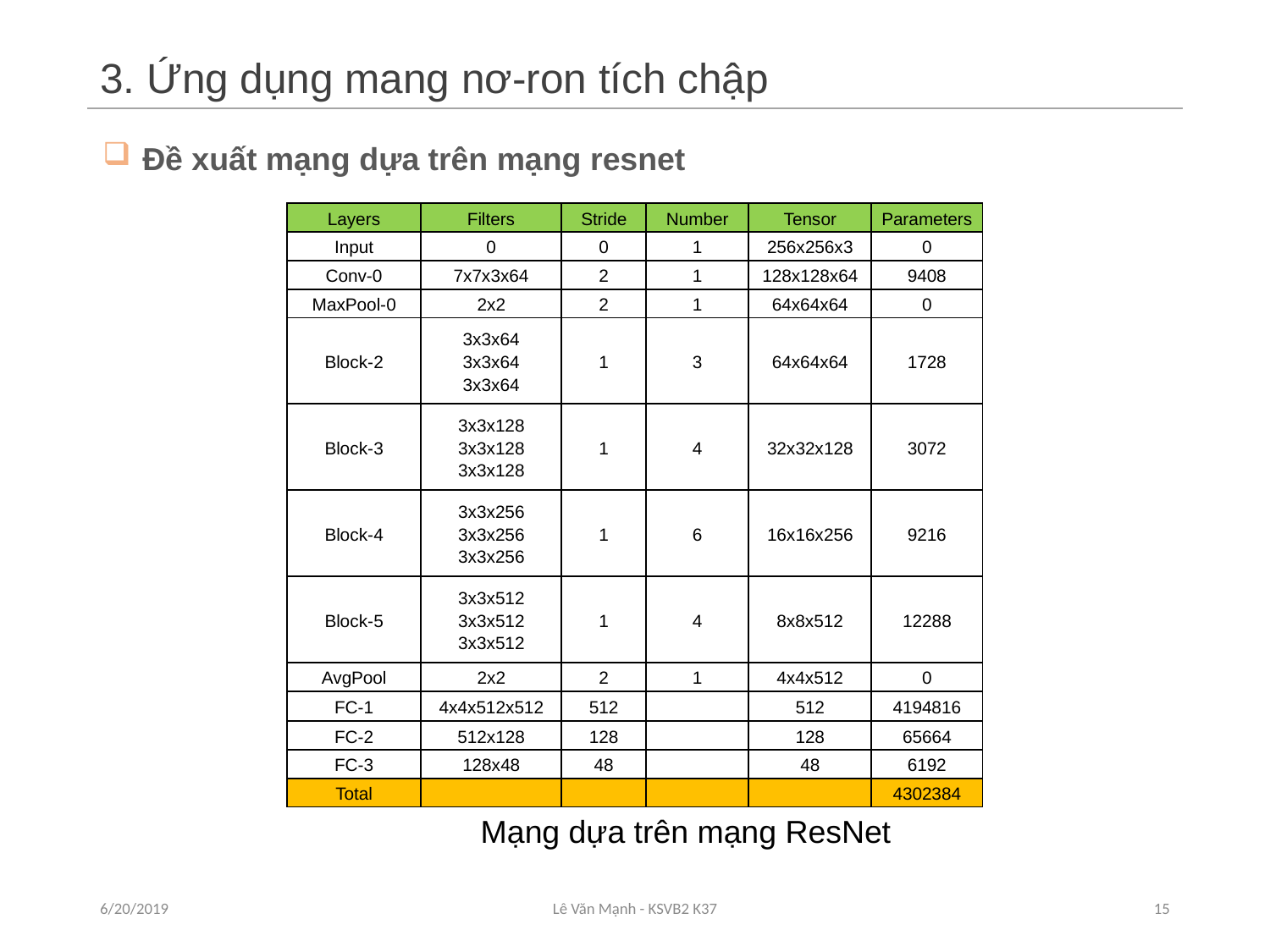

# 3. Ứng dụng mang nơ-ron tích chập
Đề xuất mạng dựa trên mạng resnet
| Layers | Filters | Stride | Number | Tensor | Parameters |
| --- | --- | --- | --- | --- | --- |
| Input | 0 | 0 | 1 | 256x256x3 | 0 |
| Conv-0 | 7x7x3x64 | 2 | 1 | 128x128x64 | 9408 |
| MaxPool-0 | 2x2 | 2 | 1 | 64x64x64 | 0 |
| Block-2 | 3x3x64 3x3x64 3x3x64 | 1 | 3 | 64x64x64 | 1728 |
| Block-3 | 3x3x128 3x3x128 3x3x128 | 1 | 4 | 32x32x128 | 3072 |
| Block-4 | 3x3x256 3x3x256 3x3x256 | 1 | 6 | 16x16x256 | 9216 |
| Block-5 | 3x3x512 3x3x512 3x3x512 | 1 | 4 | 8x8x512 | 12288 |
| AvgPool | 2x2 | 2 | 1 | 4x4x512 | 0 |
| FC-1 | 4x4x512x512 | 512 |  | 512 | 4194816 |
| FC-2 | 512x128 | 128 |  | 128 | 65664 |
| FC-3 | 128x48 | 48 |  | 48 | 6192 |
| Total |  |  |  |  | 4302384 |
Mạng dựa trên mạng ResNet
6/20/2019
Lê Văn Mạnh - KSVB2 K37
15